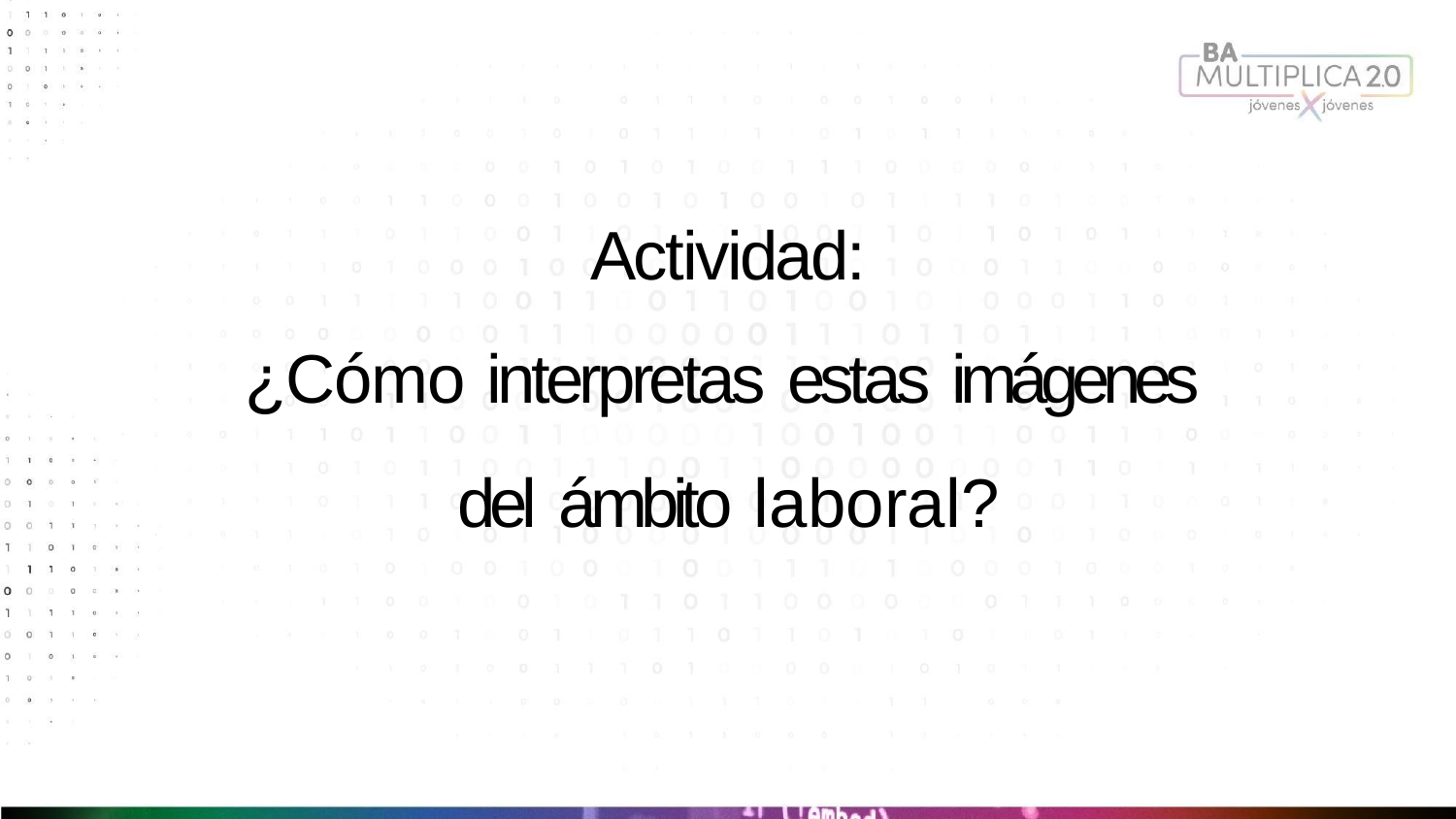

# Actividad:
¿Cómo interpretas estas imágenes  del ámbito laboral?